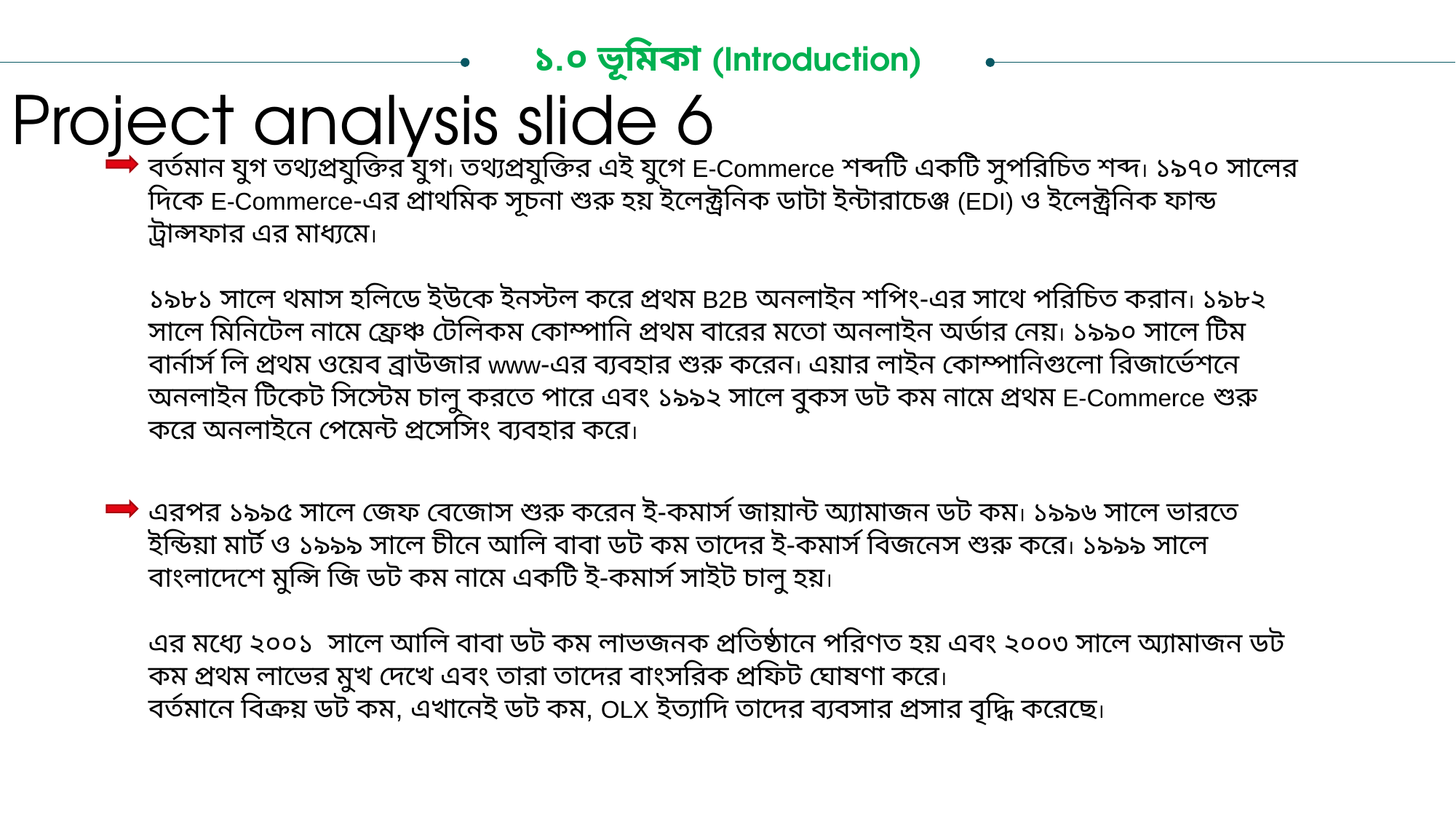

১.০ ভূমিকা (Introduction)
Project analysis slide 6
বর্তমান যুগ তথ্যপ্রযুক্তির যুগ। তথ্যপ্রযুক্তির এই যুগে E-Commerce শব্দটি একটি সুপরিচিত শব্দ। ১৯৭০ সালের দিকে E-Commerce-এর প্রাথমিক সূচনা শুরু হয় ইলেক্ট্রনিক ডাটা ইন্টারাচেঞ্জ (EDI) ও ইলেক্ট্রনিক ফান্ড ট্রান্সফার এর মাধ্যমে।

১৯৮১ সালে থমাস হলিডে ইউকে ইনস্টল করে প্রথম B2B অনলাইন শপিং-এর সাথে পরিচিত করান। ১৯৮২ সালে মিনিটেল নামে ফ্রেঞ্চ টেলিকম কোম্পানি প্রথম বারের মতো অনলাইন অর্ডার নেয়। ১৯৯০ সালে টিম বার্নার্স লি প্রথম ওয়েব ব্রাউজার www-এর ব্যবহার শুরু করেন। এয়ার লাইন কোম্পানিগুলো রিজার্ভেশনে অনলাইন টিকেট সিস্টেম চালু করতে পারে এবং ১৯৯২ সালে বুকস ডট কম নামে প্রথম E-Commerce শুরু করে অনলাইনে পেমেন্ট প্রসেসিং ব্যবহার করে।

এরপর ১৯৯৫ সালে জেফ বেজোস শুরু করেন ই-কমার্স জায়ান্ট অ্যামাজন ডট কম। ১৯৯৬ সালে ভারতে ইন্ডিয়া মার্ট ও ১৯৯৯ সালে চীনে আলি বাবা ডট কম তাদের ই-কমার্স বিজনেস শুরু করে। ১৯৯৯ সালে বাংলাদেশে মুন্সি জি ডট কম নামে একটি ই-কমার্স সাইট চালু হয়।

এর মধ্যে ২০০১  সালে আলি বাবা ডট কম লাভজনক প্রতিষ্ঠানে পরিণত হয় এবং ২০০৩ সালে অ্যামাজন ডট কম প্রথম লাভের মুখ দেখে এবং তারা তাদের বাংসরিক প্রফিট ঘোষণা করে।
বর্তমানে বিক্রয় ডট কম, এখানেই ডট কম, OLX ইত্যাদি তাদের ব্যবসার প্রসার বৃদ্ধি করেছে।